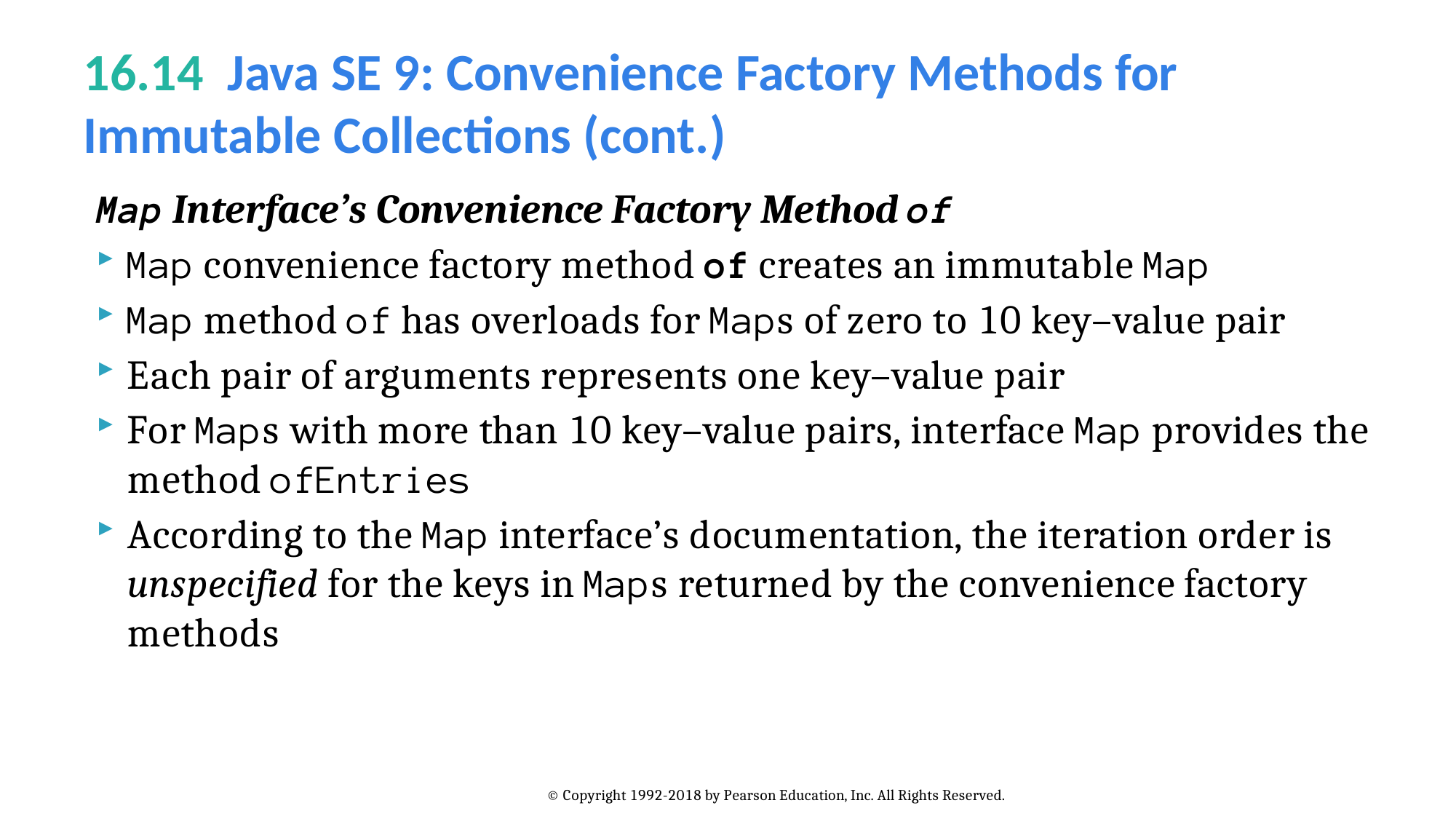

# 16.14  Java SE 9: Convenience Factory Methods for Immutable Collections (cont.)
Map Interface’s Convenience Factory Method of
Map convenience factory method of creates an immutable Map
Map method of has overloads for Maps of zero to 10 key–value pair
Each pair of arguments represents one key–value pair
For Maps with more than 10 key–value pairs, interface Map provides the method ofEntries
According to the Map interface’s documentation, the iteration order is unspecified for the keys in Maps returned by the convenience factory methods
© Copyright 1992-2018 by Pearson Education, Inc. All Rights Reserved.